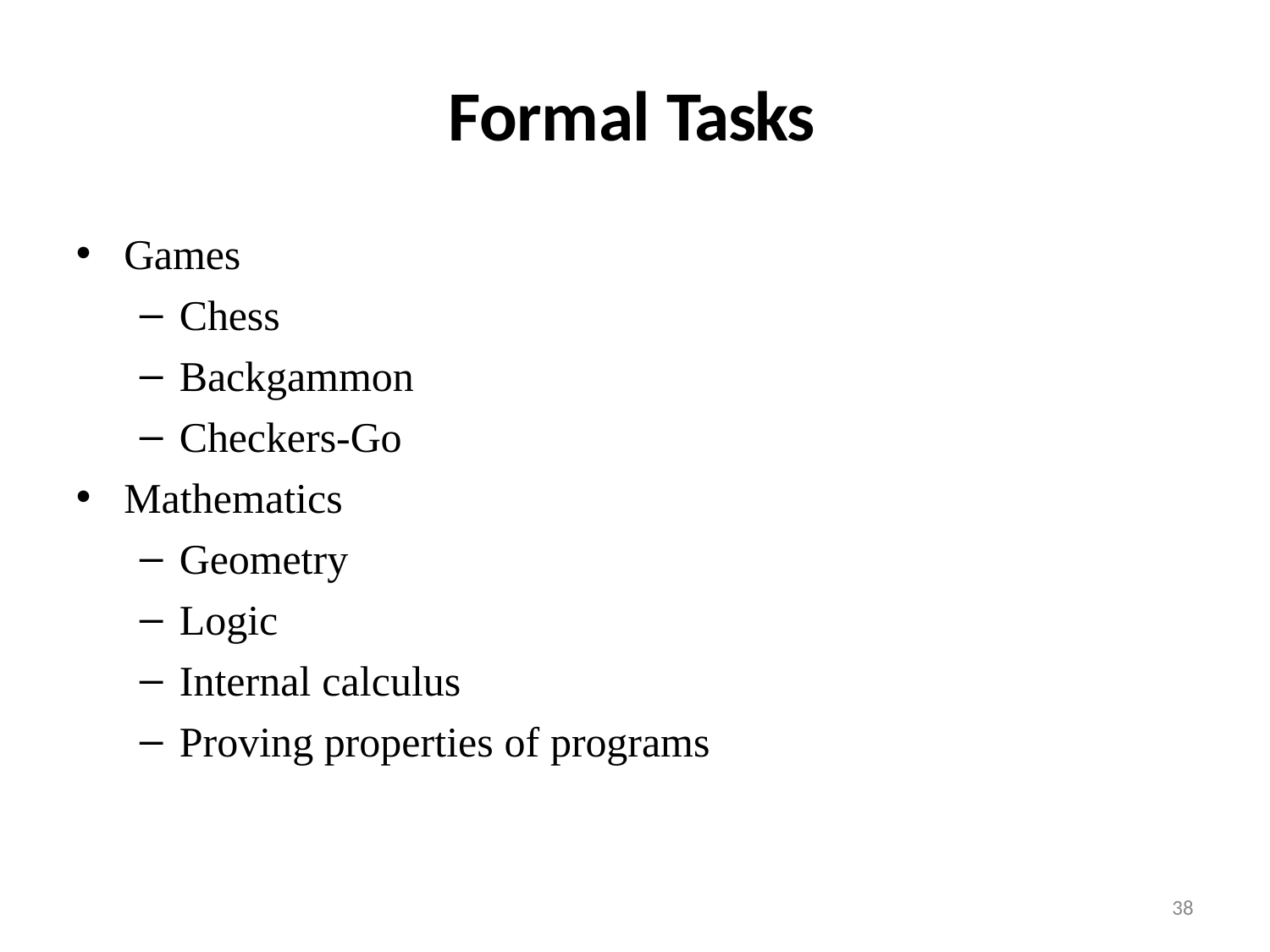

# Formal Tasks
Games
Chess
Backgammon
Checkers-Go
Mathematics
Geometry
Logic
Internal calculus
Proving properties of programs
38